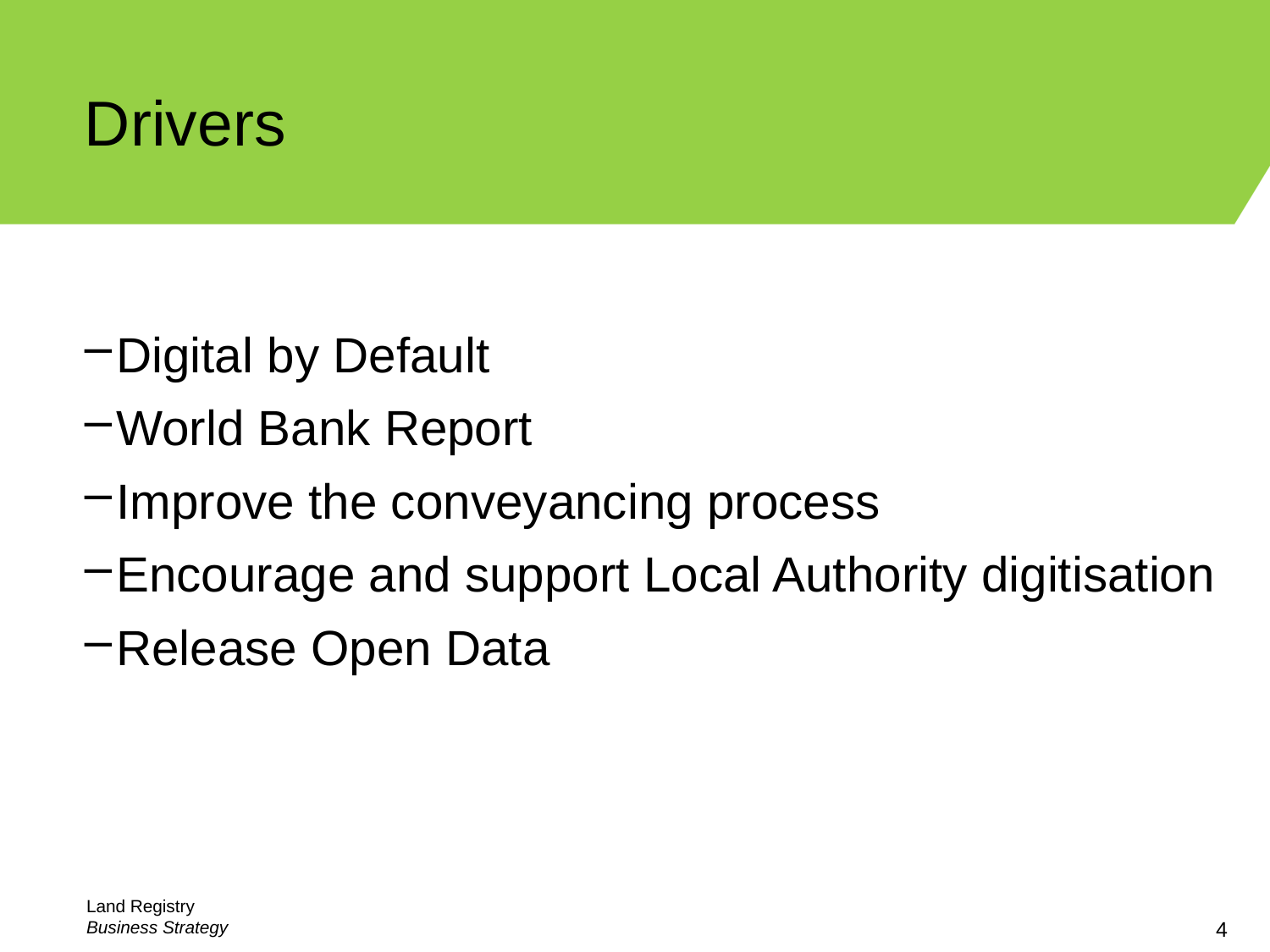

# Drivers

Digital by Default
World Bank Report
Improve the conveyancing process
Encourage and support Local Authority digitisation
Release Open Data

4